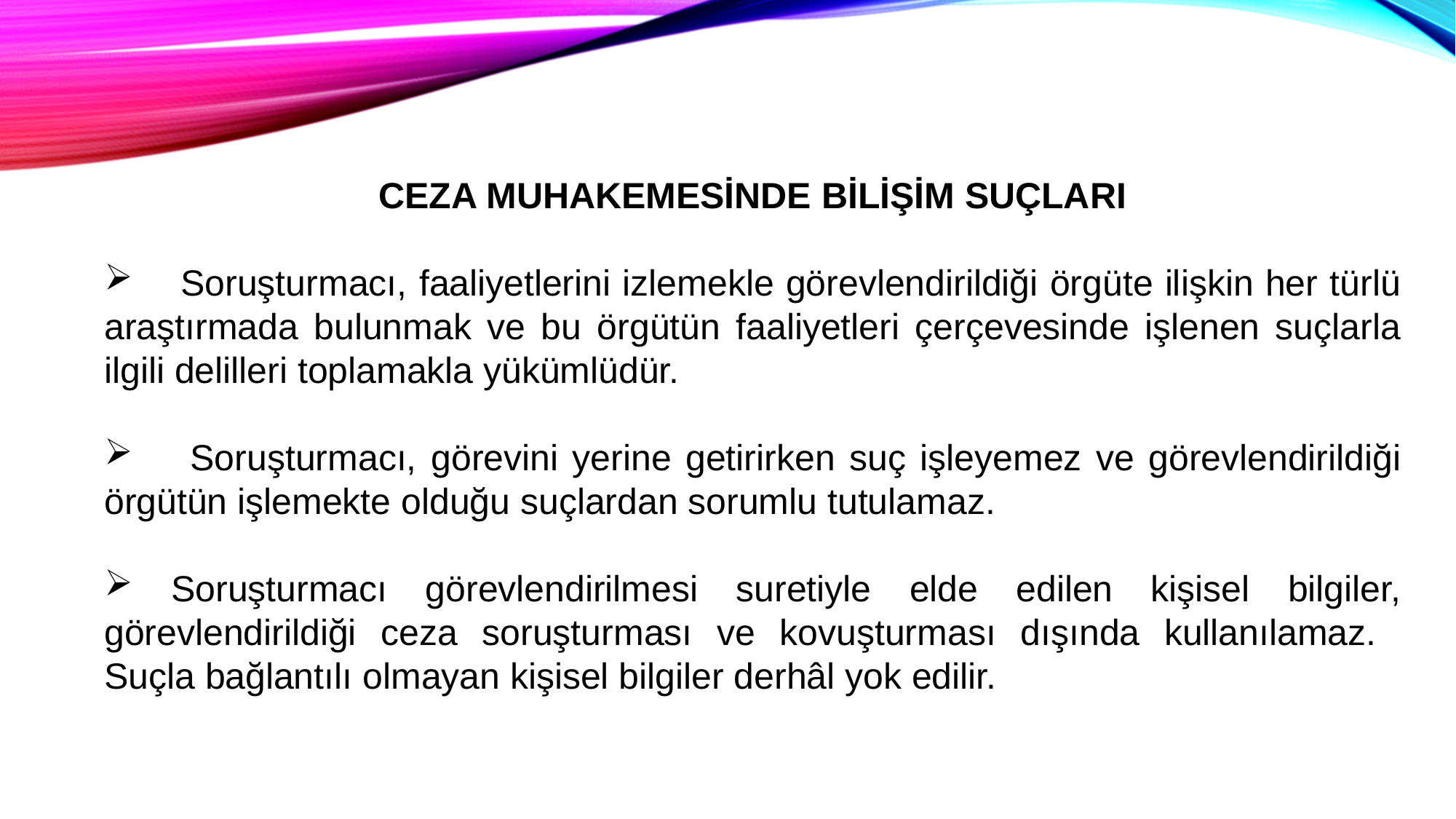

CEZA MUHAKEMESİNDE BİLİŞİM SUÇLARI

    Soruşturmacı, faaliyetlerini izlemekle görevlendirildiği örgüte ilişkin her türlü araştırmada bulunmak ve bu örgütün faaliyetleri çerçevesinde işlenen suçlarla ilgili delilleri toplamakla yükümlüdür.

    Soruşturmacı, görevini yerine getirirken suç işleyemez ve görevlendirildiği örgütün işlemekte olduğu suçlardan sorumlu tutulamaz.

 Soruşturmacı görevlendirilmesi suretiyle elde edilen kişisel bilgiler, görevlendirildiği ceza soruşturması ve kovuşturması dışında kullanılamaz.  Suçla bağlantılı olmayan kişisel bilgiler derhâl yok edilir.